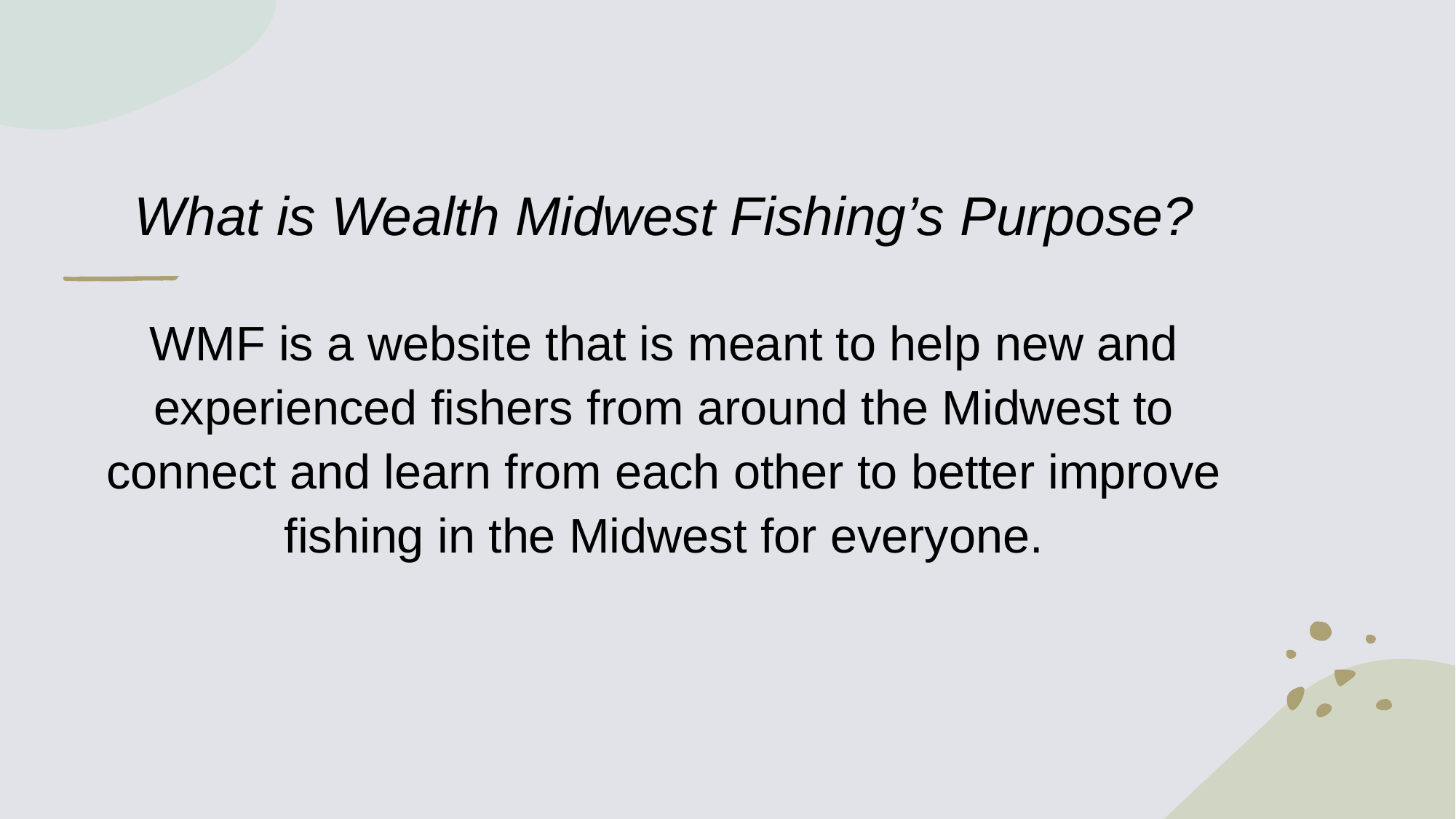

# What is Wealth Midwest Fishing’s Purpose?
WMF is a website that is meant to help new and experienced fishers from around the Midwest to connect and learn from each other to better improve fishing in the Midwest for everyone.